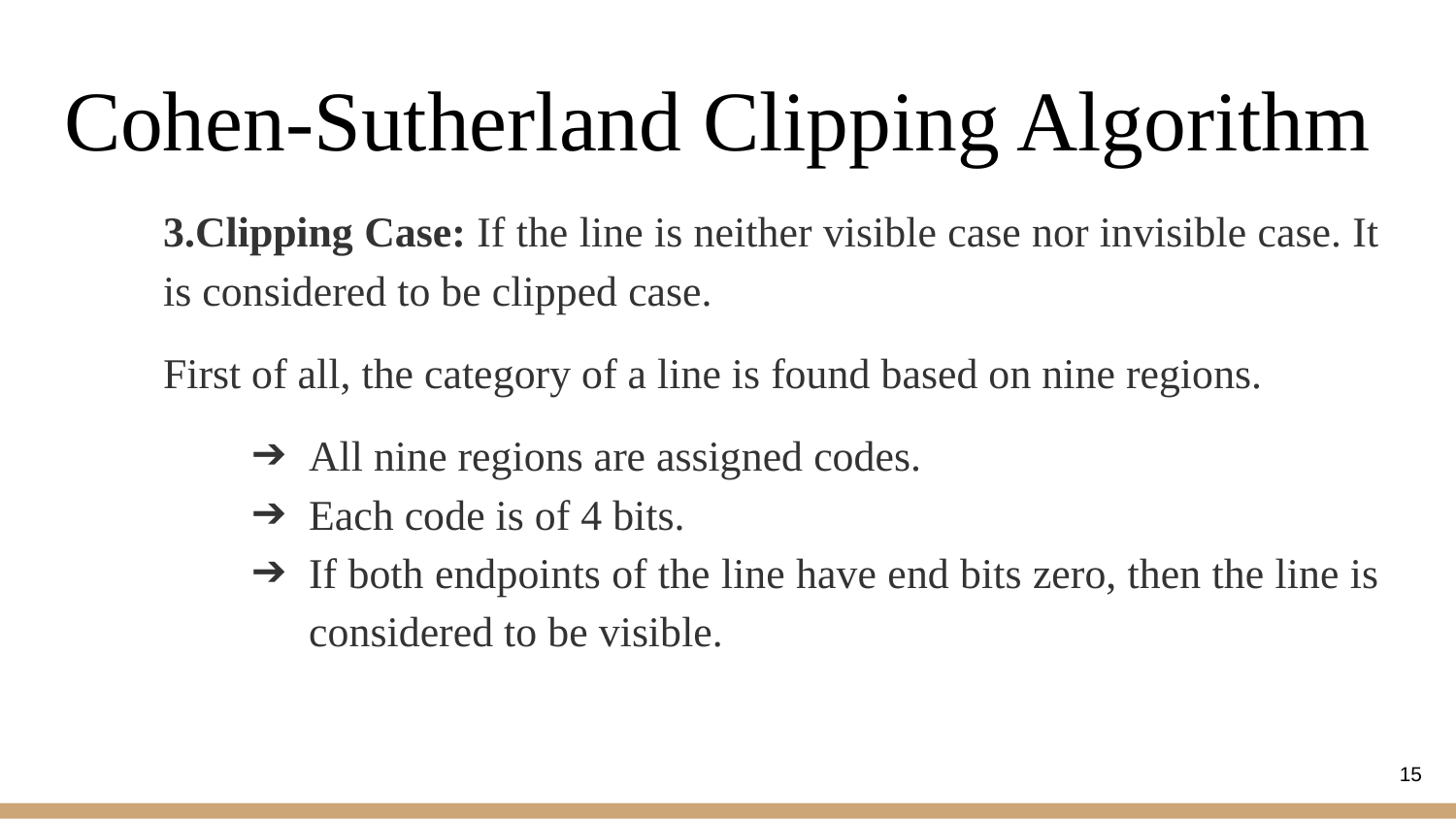

# Cohen-Sutherland Clipping Algorithm
3.Clipping Case: If the line is neither visible case nor invisible case. It is considered to be clipped case.
First of all, the category of a line is found based on nine regions.
All nine regions are assigned codes.
Each code is of 4 bits.
If both endpoints of the line have end bits zero, then the line is considered to be visible.

15